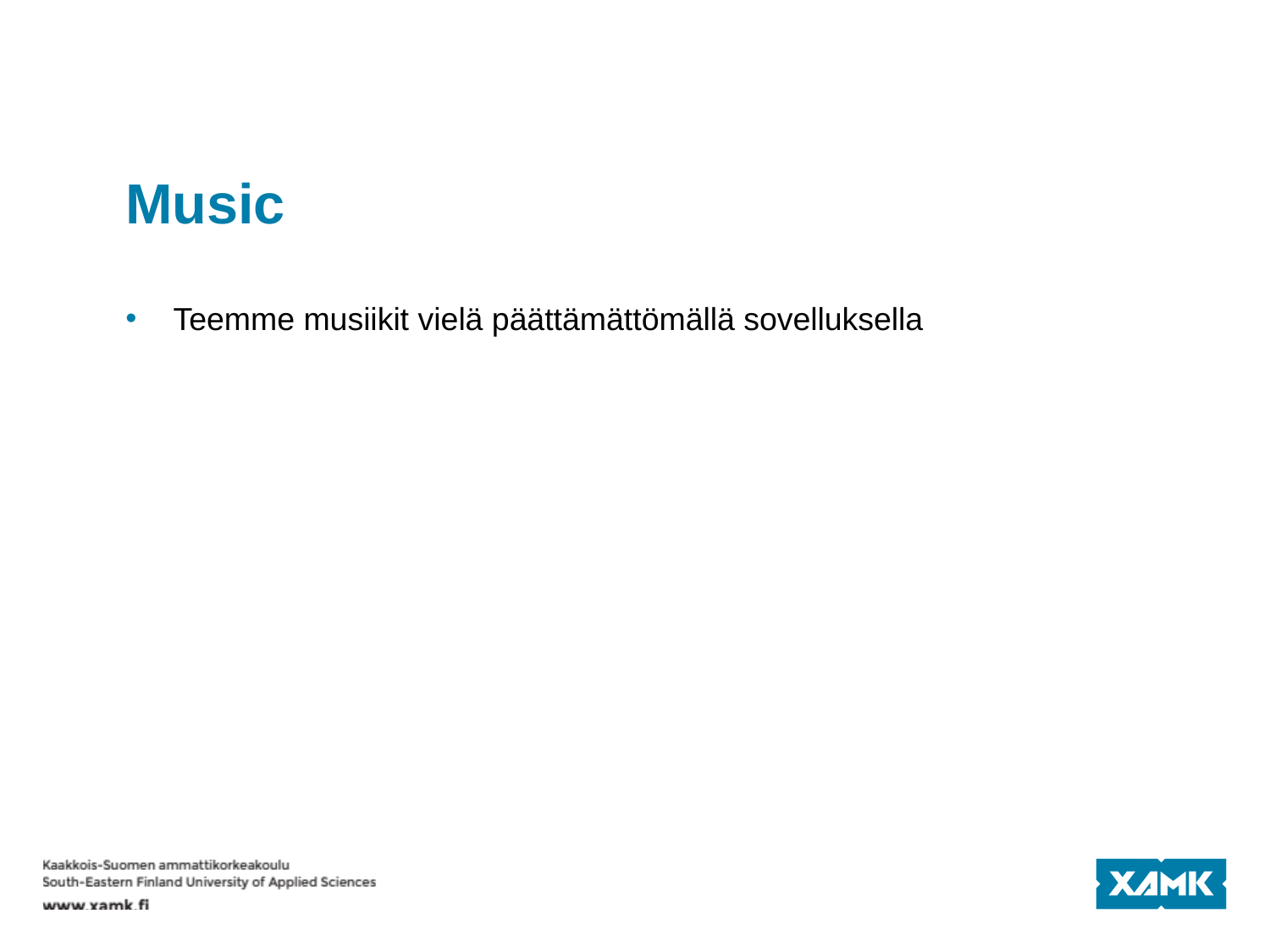

# Music
Teemme musiikit vielä päättämättömällä sovelluksella